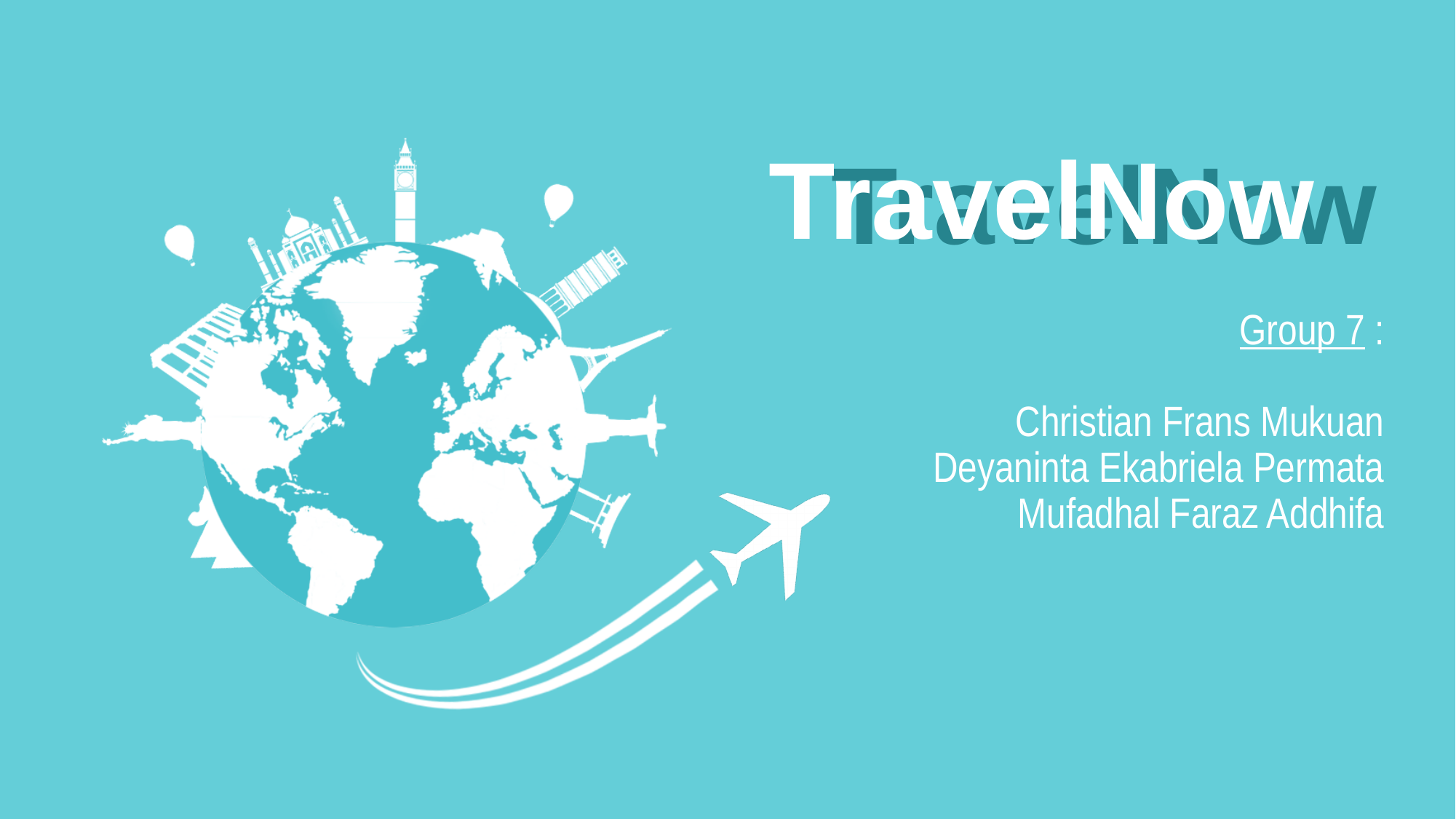

# TravelNow
TravelNow

Group 7 :

Christian Frans Mukuan
Deyaninta Ekabriela Permata
Mufadhal Faraz Addhifa